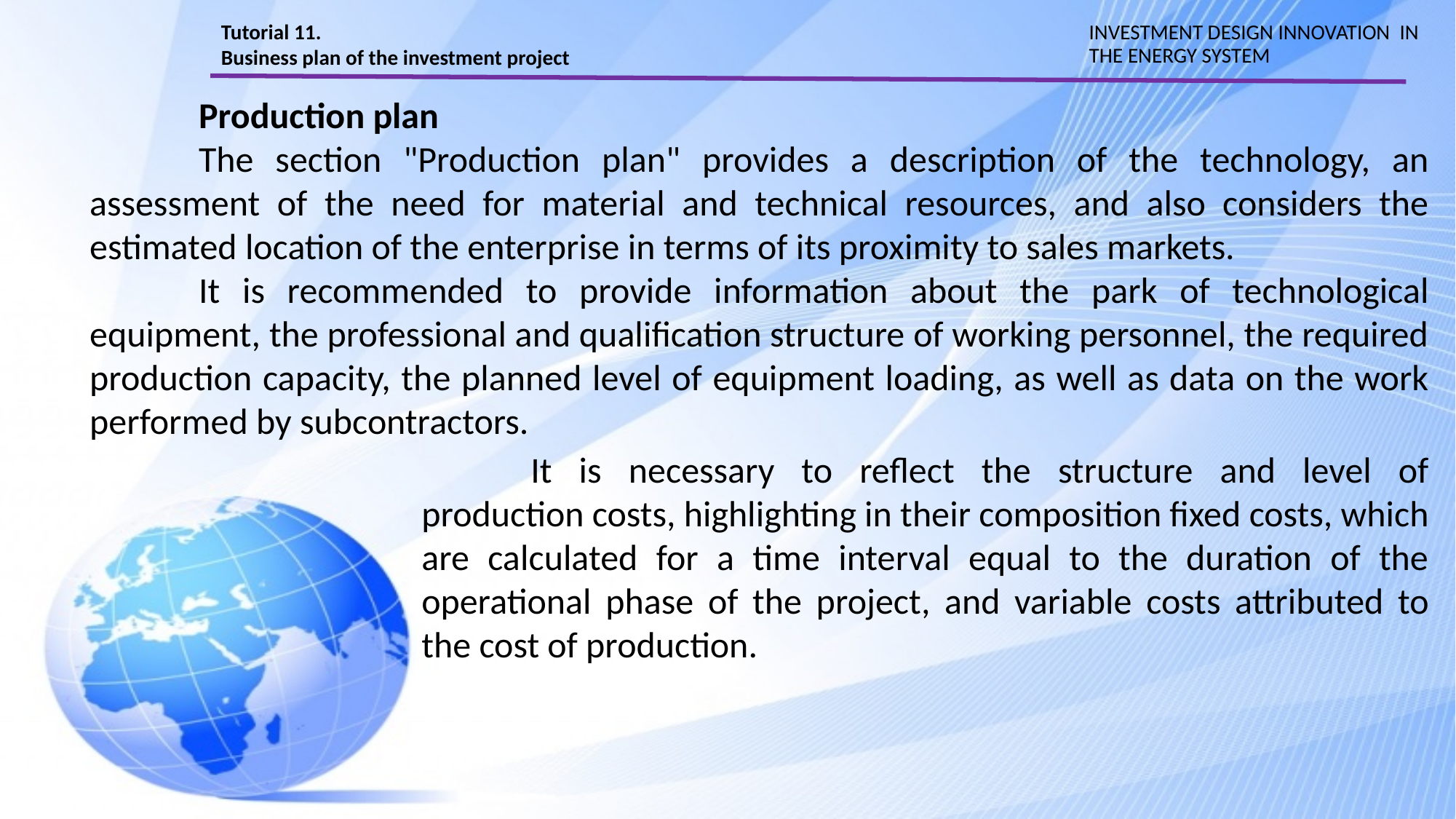

Tutorial 11.
Business plan of the investment project
INVESTMENT DESIGN INNOVATION  IN
THE ENERGY SYSTEM
	Production plan
	The section "Production plan" provides a description of the technology, an assessment of the need for material and technical resources, and also considers the estimated location of the enterprise in terms of its proximity to sales markets.
	It is recommended to provide information about the park of technological equipment, the professional and qualification structure of working personnel, the required production capacity, the planned level of equipment loading, as well as data on the work performed by subcontractors.
	It is necessary to reflect the structure and level of production costs, highlighting in their composition fixed costs, which are calculated for a time interval equal to the duration of the operational phase of the project, and variable costs attributed to the cost of production.